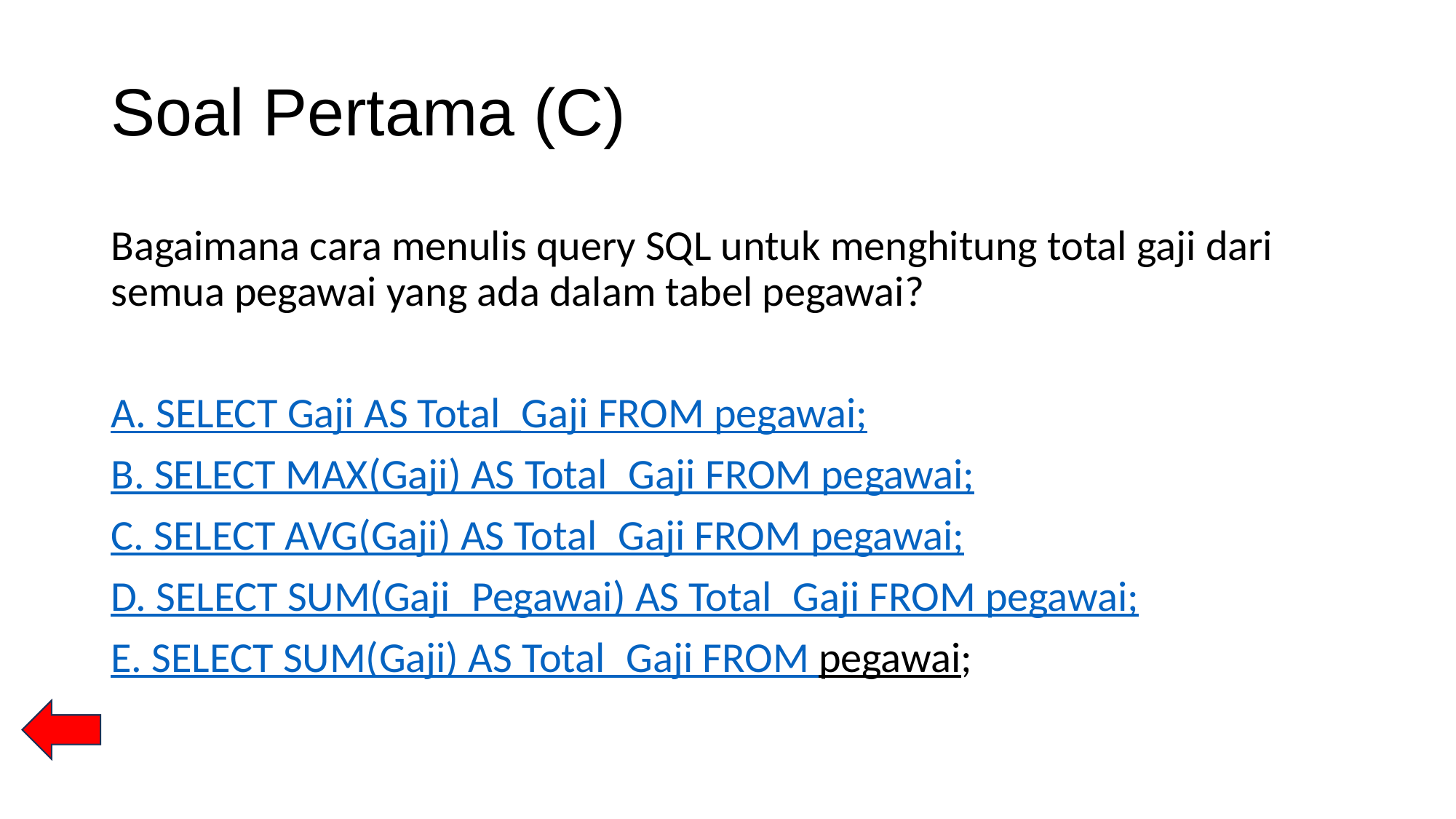

# Soal Pertama (C)
Bagaimana cara menulis query SQL untuk menghitung total gaji dari semua pegawai yang ada dalam tabel pegawai?

A. SELECT Gaji AS Total_Gaji FROM pegawai;
B. SELECT MAX(Gaji) AS Total_Gaji FROM pegawai;
C. SELECT AVG(Gaji) AS Total_Gaji FROM pegawai;
D. SELECT SUM(Gaji_Pegawai) AS Total_Gaji FROM pegawai;
E. SELECT SUM(Gaji) AS Total_Gaji FROM pegawai;